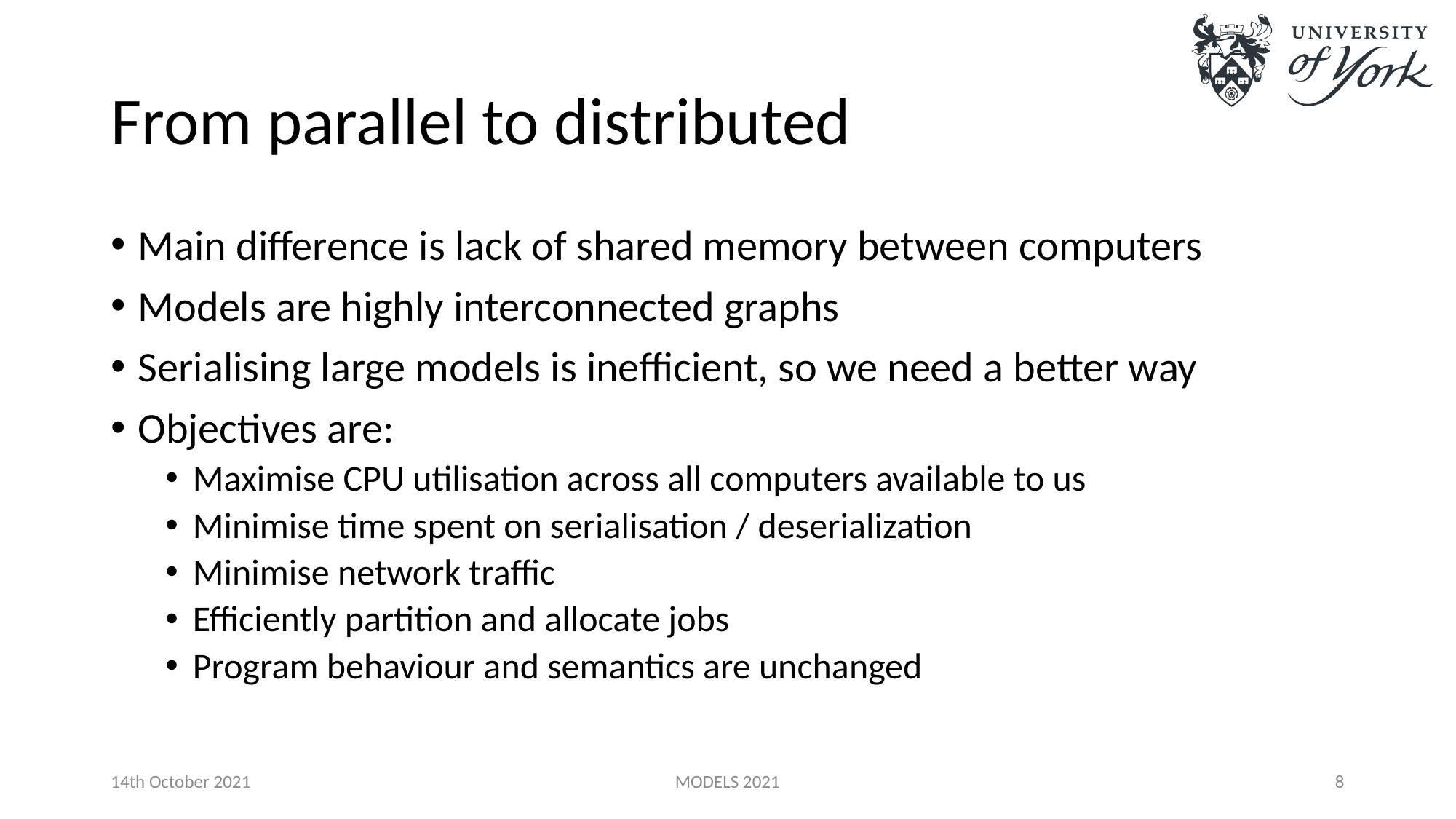

# From parallel to distributed
Main difference is lack of shared memory between computers
Models are highly interconnected graphs
Serialising large models is inefficient, so we need a better way
Objectives are:
Maximise CPU utilisation across all computers available to us
Minimise time spent on serialisation / deserialization
Minimise network traffic
Efficiently partition and allocate jobs
Program behaviour and semantics are unchanged

14th October 2021
MODELS 2021
8